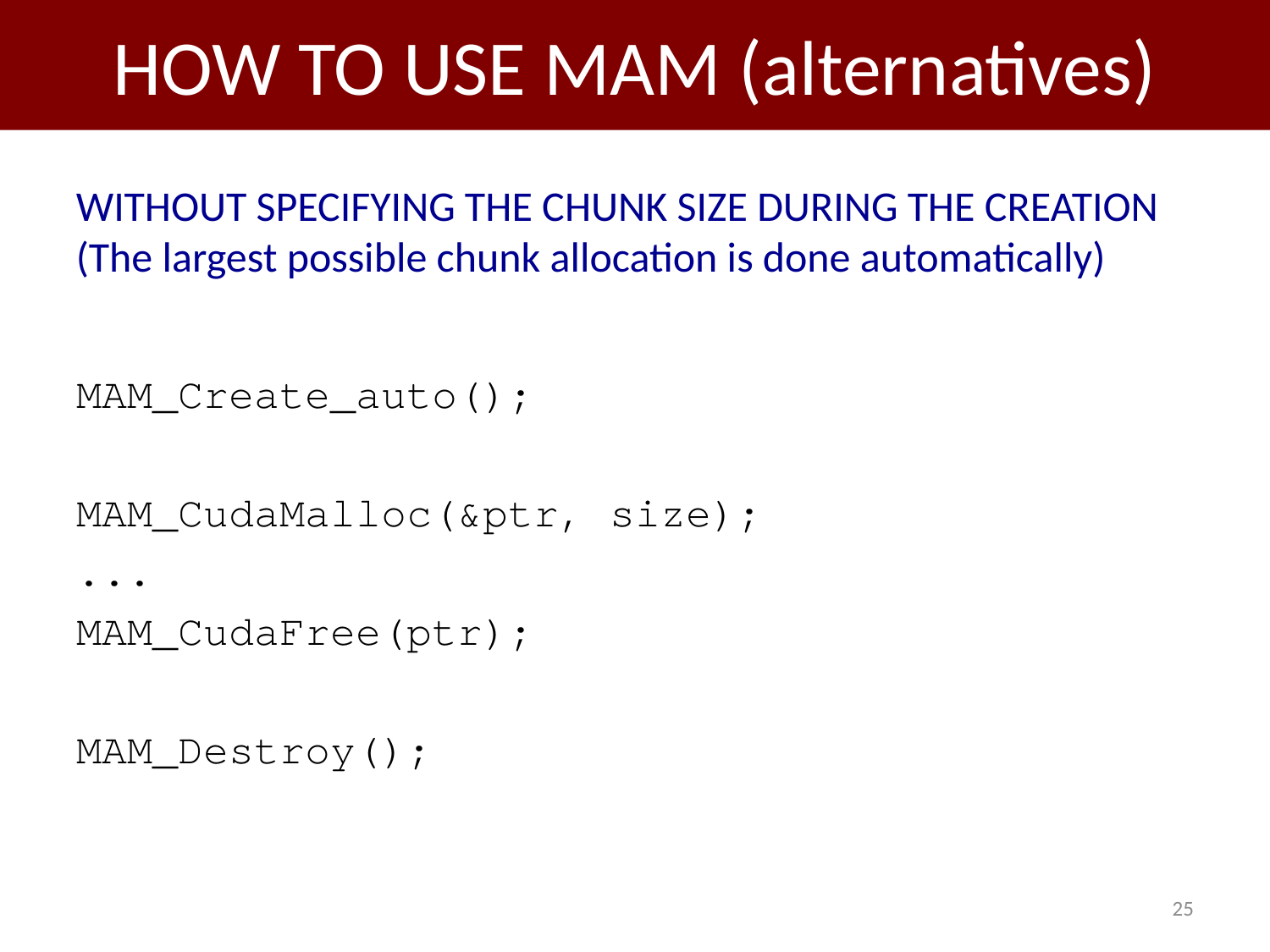

# HOW TO USE MAM (alternatives)
WITHOUT SPECIFYING THE CHUNK SIZE DURING THE CREATION
(The largest possible chunk allocation is done automatically)
MAM_Create_auto();

MAM_CudaMalloc(&ptr, size);
...
MAM_CudaFree(ptr);

MAM_Destroy();
25